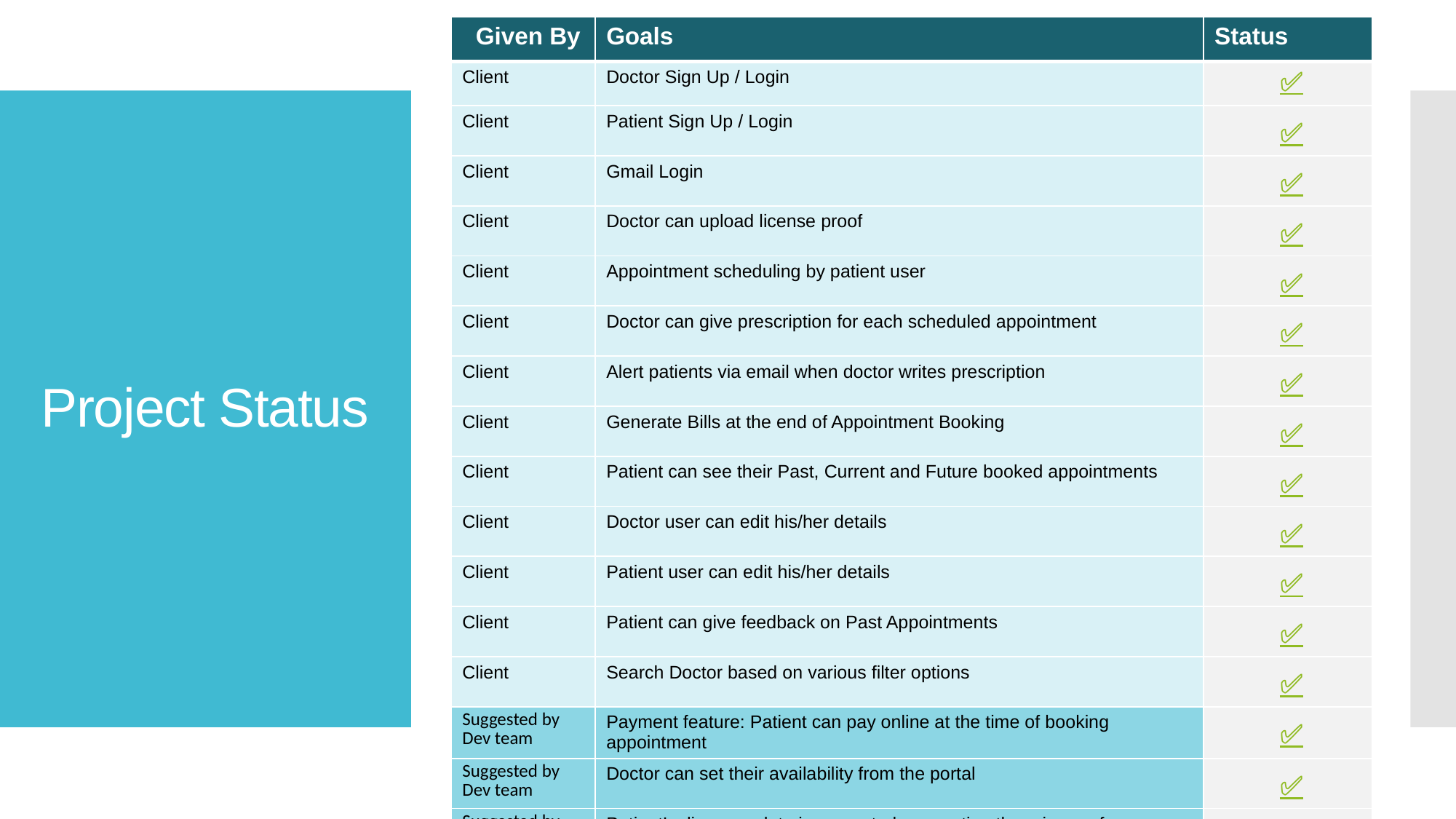

| Given By | Goals | Status |
| --- | --- | --- |
| Client | Doctor Sign Up / Login | ✅ |
| Client | Patient Sign Up / Login | ✅ |
| Client | Gmail Login | ✅ |
| Client | Doctor can upload license proof | ✅ |
| Client | Appointment scheduling by patient user | ✅ |
| Client | Doctor can give prescription for each scheduled appointment | ✅ |
| Client | Alert patients via email when doctor writes prescription | ✅ |
| Client | Generate Bills at the end of Appointment Booking | ✅ |
| Client | Patient can see their Past, Current and Future booked appointments | ✅ |
| Client | Doctor user can edit his/her details | ✅ |
| Client | Patient user can edit his/her details | ✅ |
| Client | Patient can give feedback on Past Appointments | ✅ |
| Client | Search Doctor based on various filter options | ✅ |
| Suggested by Dev team | Payment feature: Patient can pay online at the time of booking appointment | ✅ |
| Suggested by Dev team | Doctor can set their availability from the portal | ✅ |
| Suggested by Dev team | Patient’s diseases data is encrypted, respecting the privacy of users. | ✅ |
# Project Status